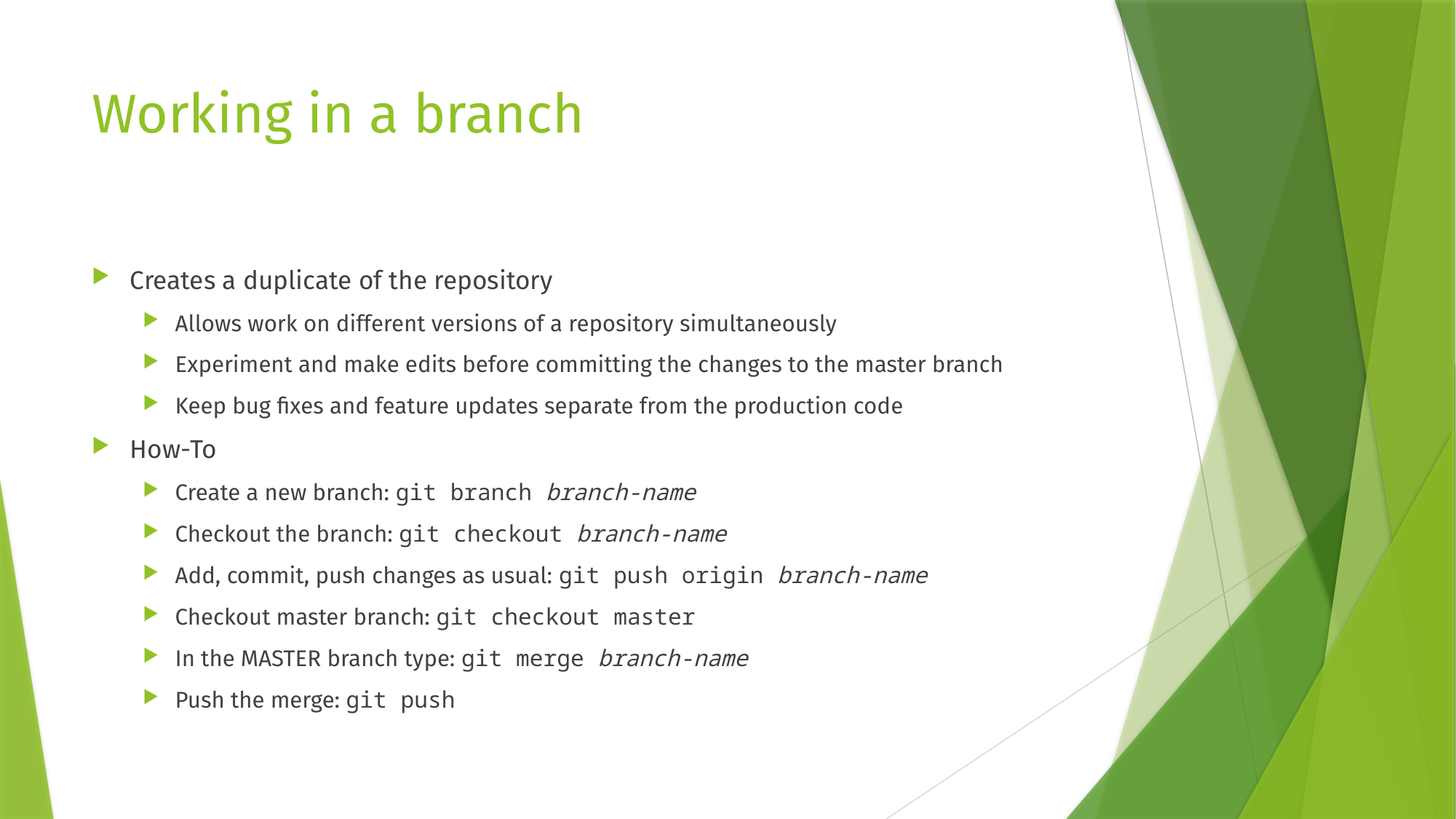

# Working in a branch
Creates a duplicate of the repository
Allows work on different versions of a repository simultaneously
Experiment and make edits before committing the changes to the master branch
Keep bug fixes and feature updates separate from the production code
How-To
Create a new branch: git branch branch-name
Checkout the branch: git checkout branch-name
Add, commit, push changes as usual: git push origin branch-name
Checkout master branch: git checkout master
In the MASTER branch type: git merge branch-name
Push the merge: git push